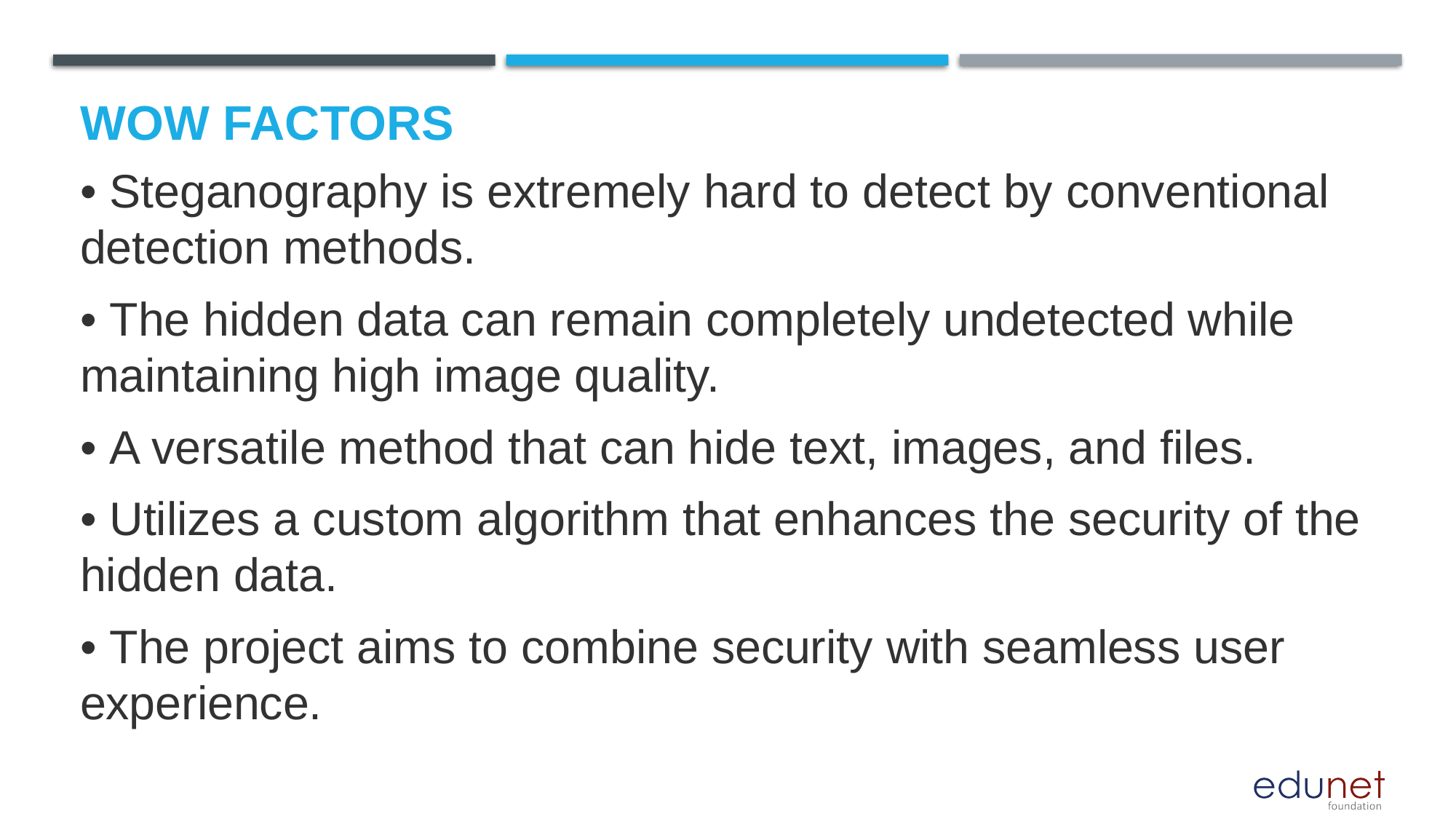

# Wow factors
• Steganography is extremely hard to detect by conventional detection methods.
• The hidden data can remain completely undetected while maintaining high image quality.
• A versatile method that can hide text, images, and files.
• Utilizes a custom algorithm that enhances the security of the hidden data.
• The project aims to combine security with seamless user experience.